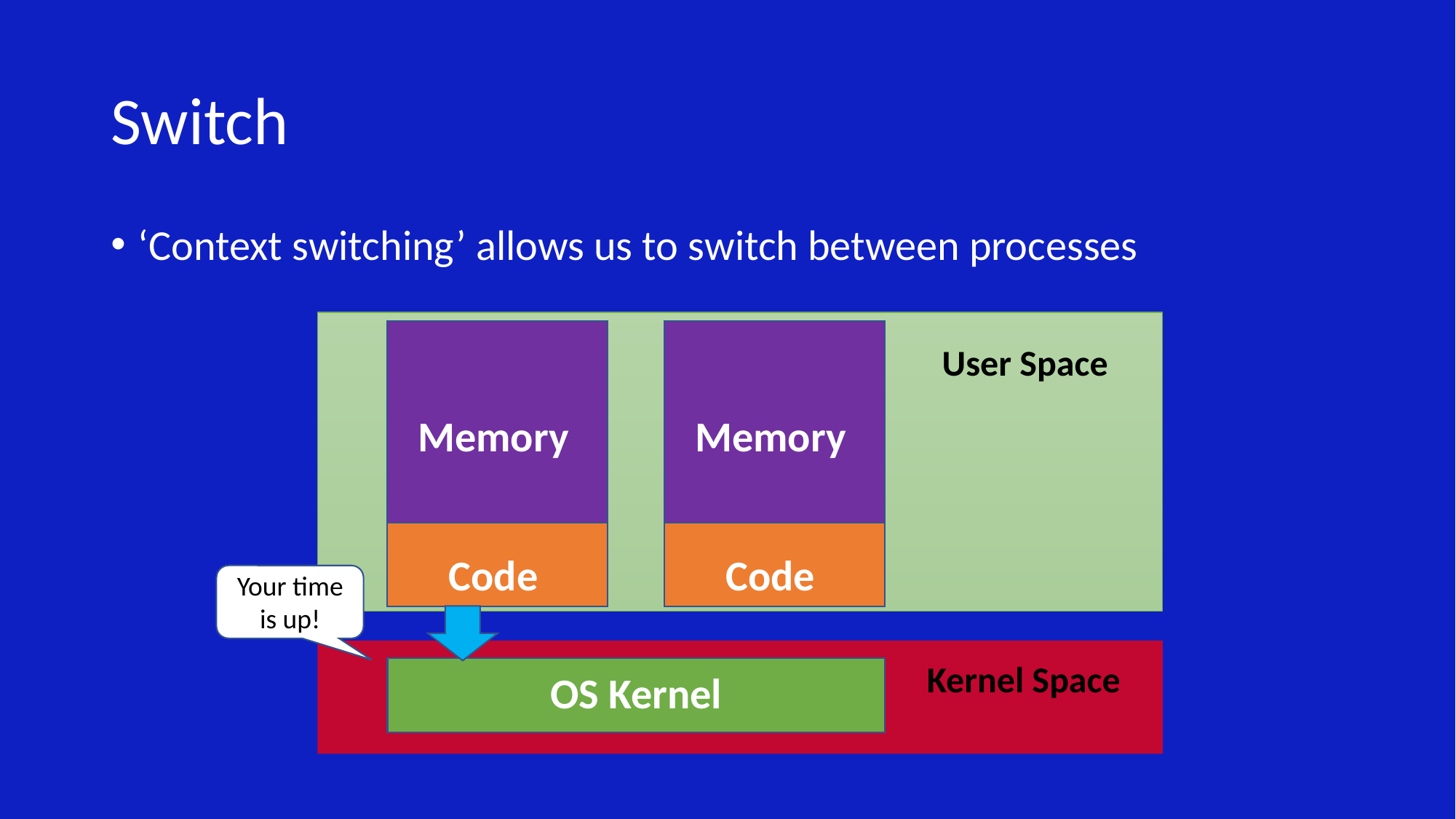

# Switch
‘Context switching’ allows us to switch between processes

User Space

Memory

Code

Memory

Code
Your time is up!

Kernel Space

OS Kernel